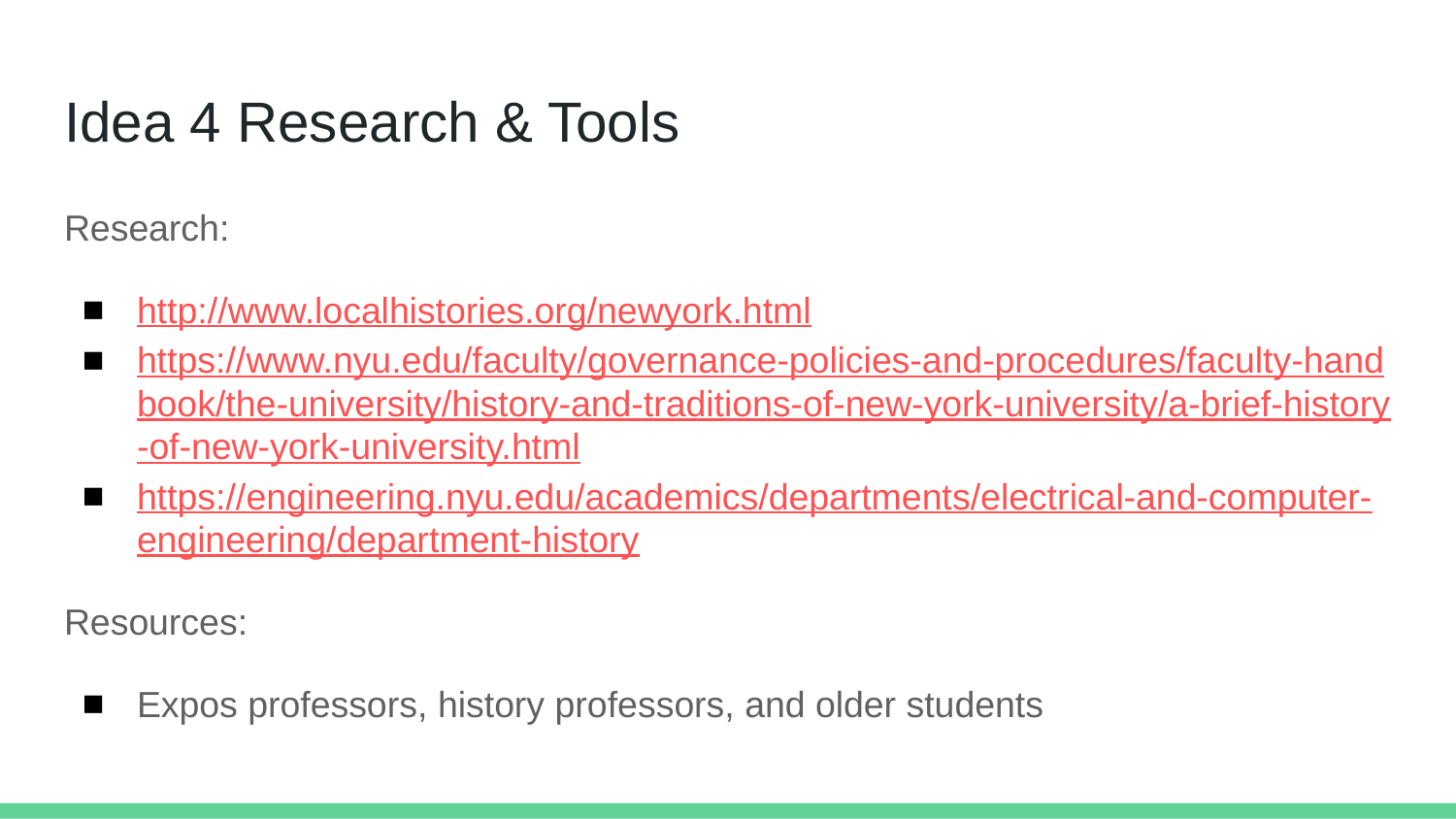

# Idea 4 Research & Tools
Research:
http://www.localhistories.org/newyork.html
https://www.nyu.edu/faculty/governance-policies-and-procedures/faculty-handbook/the-university/history-and-traditions-of-new-york-university/a-brief-history-of-new-york-university.html
https://engineering.nyu.edu/academics/departments/electrical-and-computer-engineering/department-history
Resources:
Expos professors, history professors, and older students